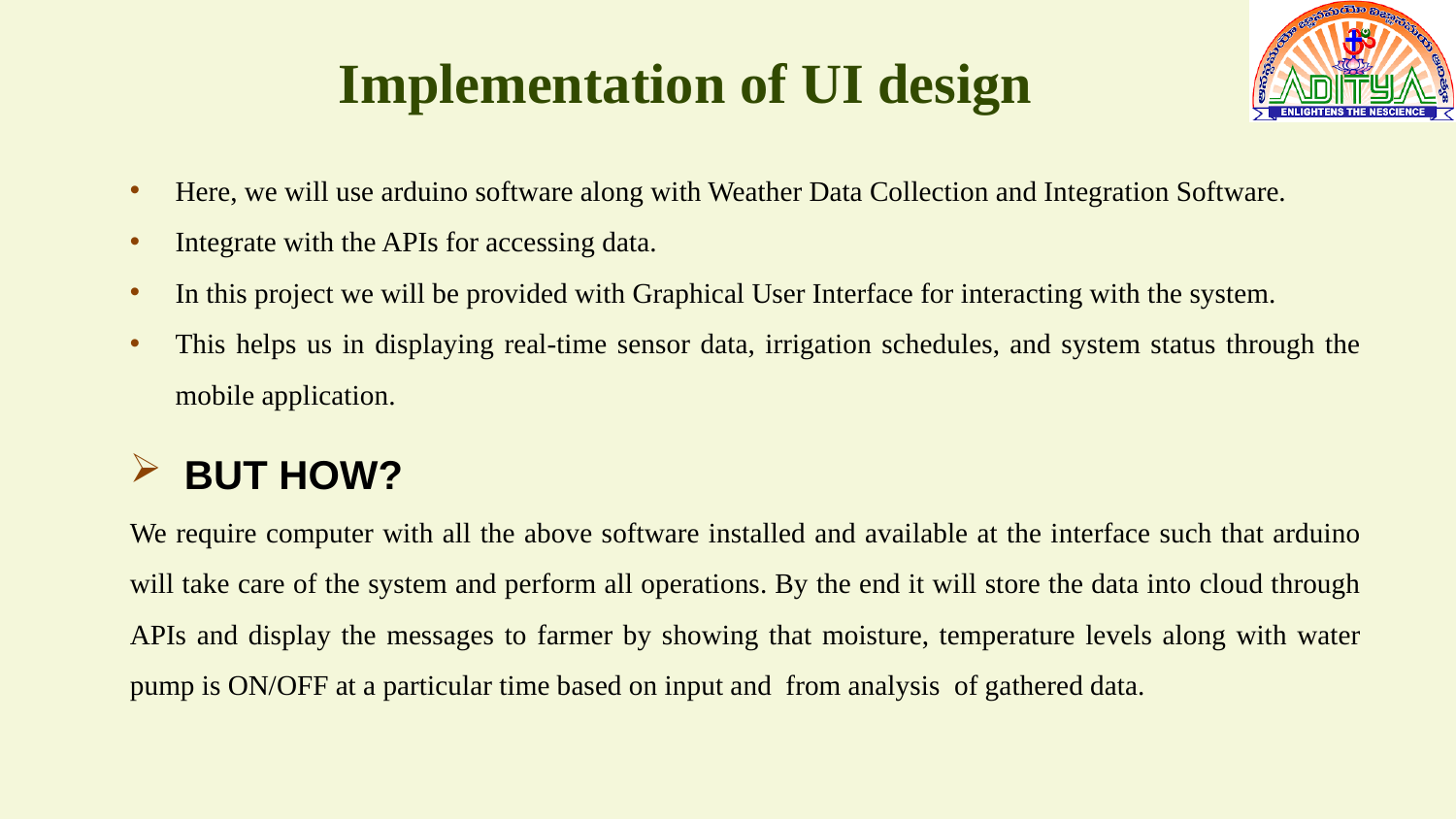

# Implementation of UI design
Here, we will use arduino software along with Weather Data Collection and Integration Software.
Integrate with the APIs for accessing data.
In this project we will be provided with Graphical User Interface for interacting with the system.
This helps us in displaying real-time sensor data, irrigation schedules, and system status through the mobile application.

BUT HOW?
We require computer with all the above software installed and available at the interface such that arduino will take care of the system and perform all operations. By the end it will store the data into cloud through APIs and display the messages to farmer by showing that moisture, temperature levels along with water pump is ON/OFF at a particular time based on input and  from analysis  of gathered data.